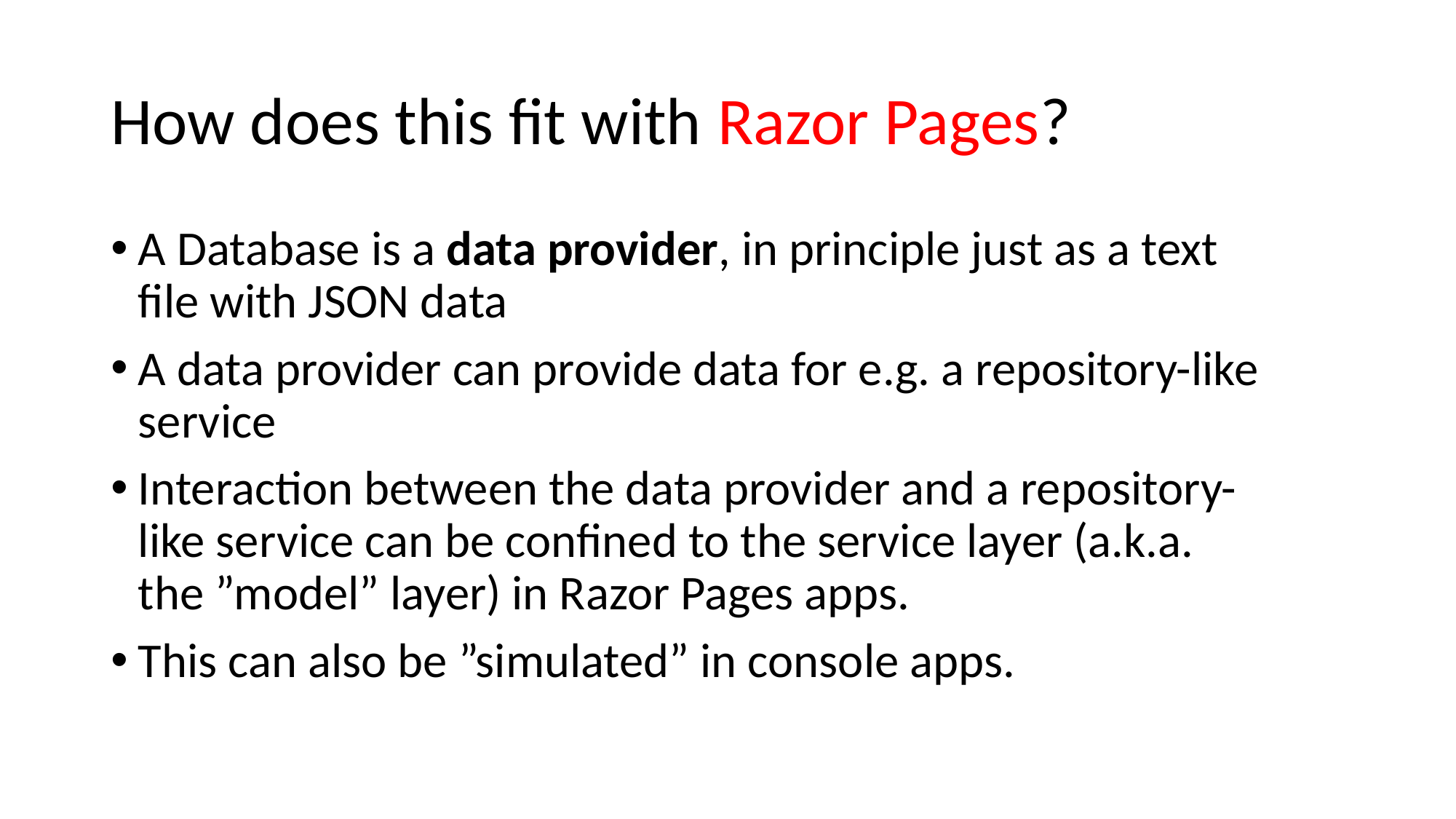

# How does this fit with Razor Pages?
A Database is a data provider, in principle just as a text file with JSON data
A data provider can provide data for e.g. a repository-like service
Interaction between the data provider and a repository-like service can be confined to the service layer (a.k.a. the ”model” layer) in Razor Pages apps.
This can also be ”simulated” in console apps.